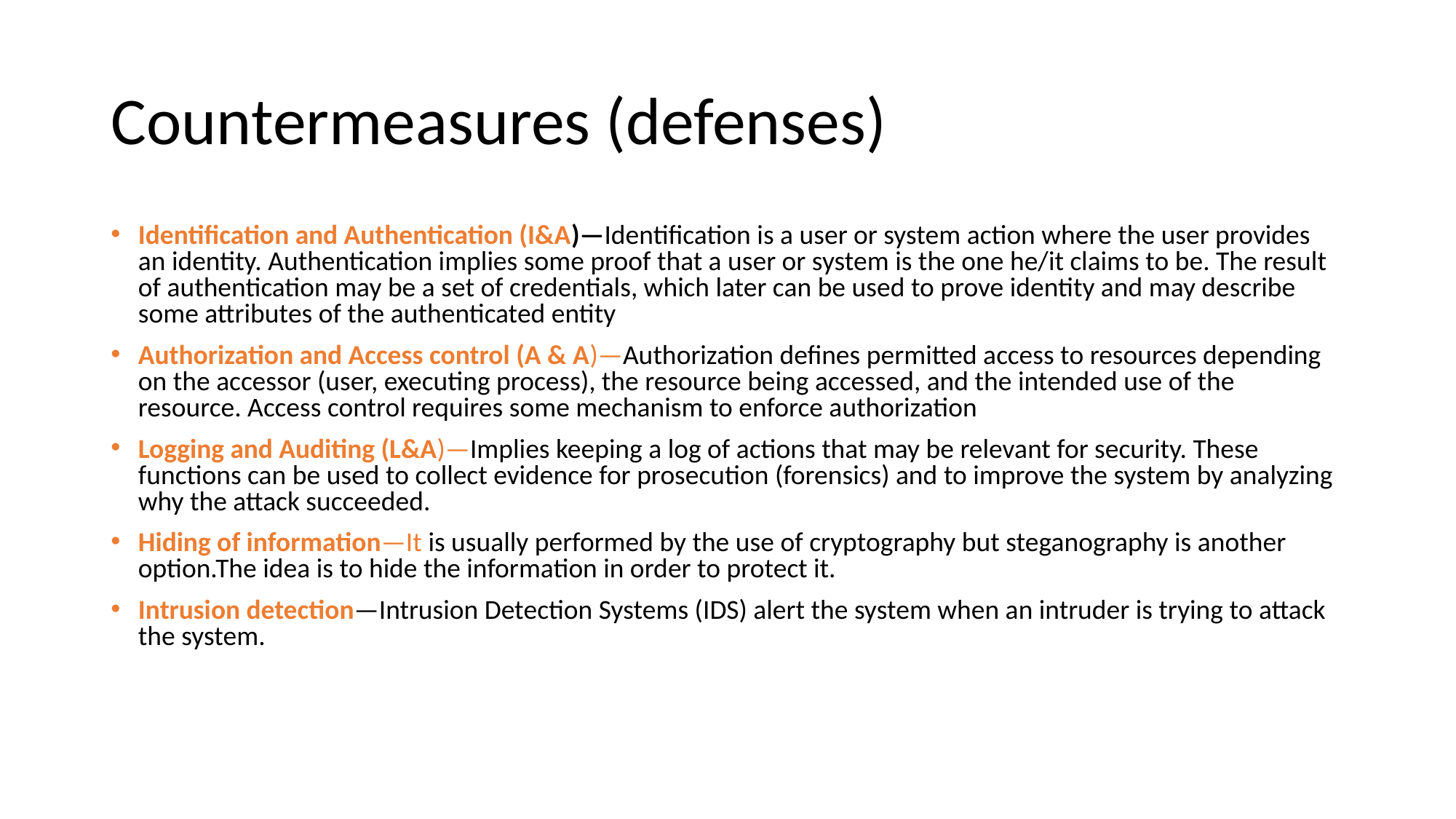

# Countermeasures (defenses)
Identification and Authentication (I&A)—Identification is a user or system action where the user provides an identity. Authentication implies some proof that a user or system is the one he/it claims to be. The result of authentication may be a set of credentials, which later can be used to prove identity and may describe some attributes of the authenticated entity
Authorization and Access control (A & A)—Authorization defines permitted access to resources depending on the accessor (user, executing process), the resource being accessed, and the intended use of the resource. Access control requires some mechanism to enforce authorization
Logging and Auditing (L&A)—Implies keeping a log of actions that may be relevant for security. These functions can be used to collect evidence for prosecution (forensics) and to improve the system by analyzing why the attack succeeded.
Hiding of information—It is usually performed by the use of cryptography but steganography is another option.The idea is to hide the information in order to protect it.
Intrusion detection—Intrusion Detection Systems (IDS) alert the system when an intruder is trying to attack the system.